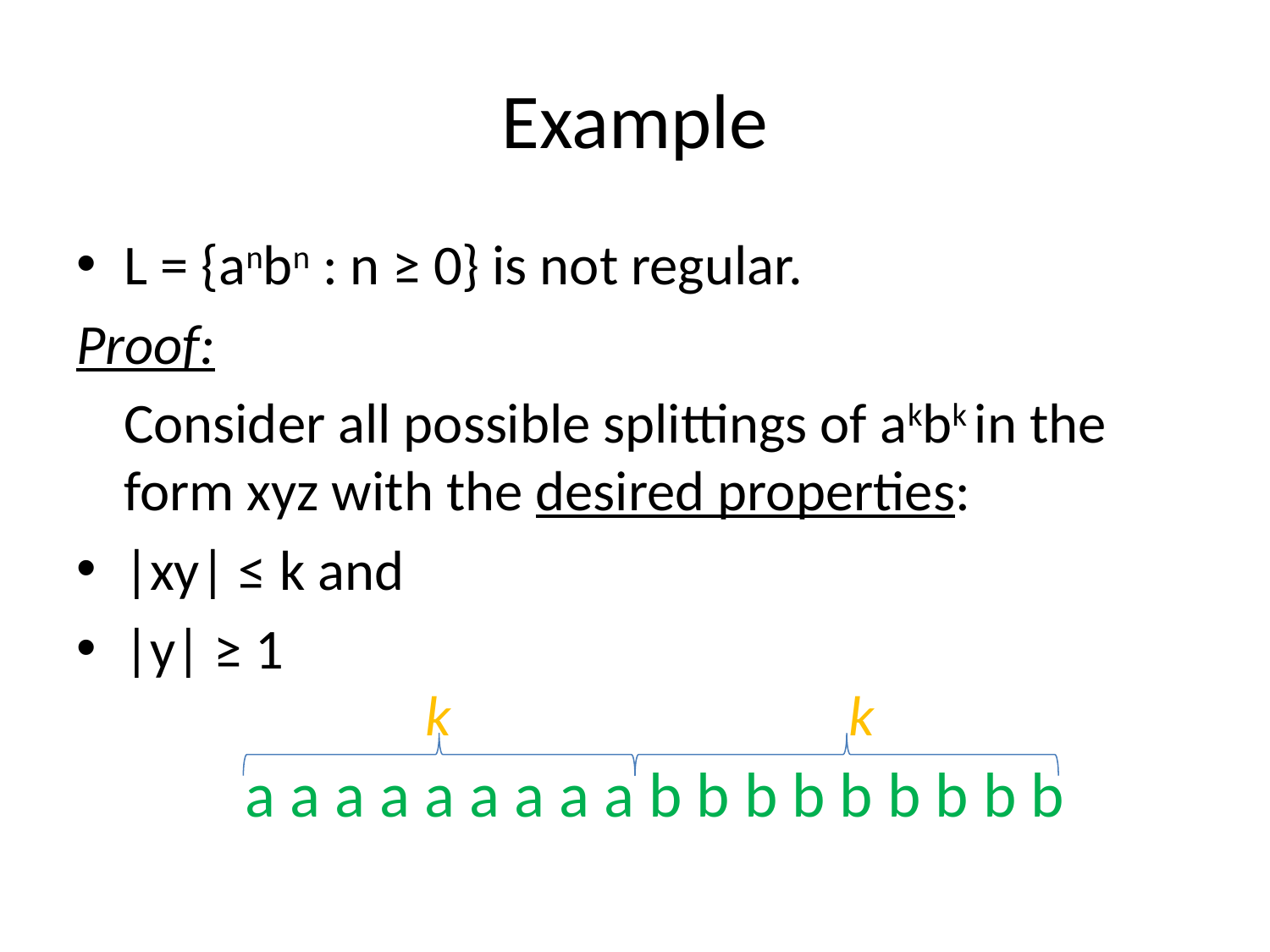

# Example
L = {anbn : n ≥ 0} is not regular.
Proof:
	Consider all possible splittings of akbk in the form xyz with the desired properties:
|xy| ≤ k and
|y| ≥ 1

k
k
	a a a a a a a a a b b b b b b b b b